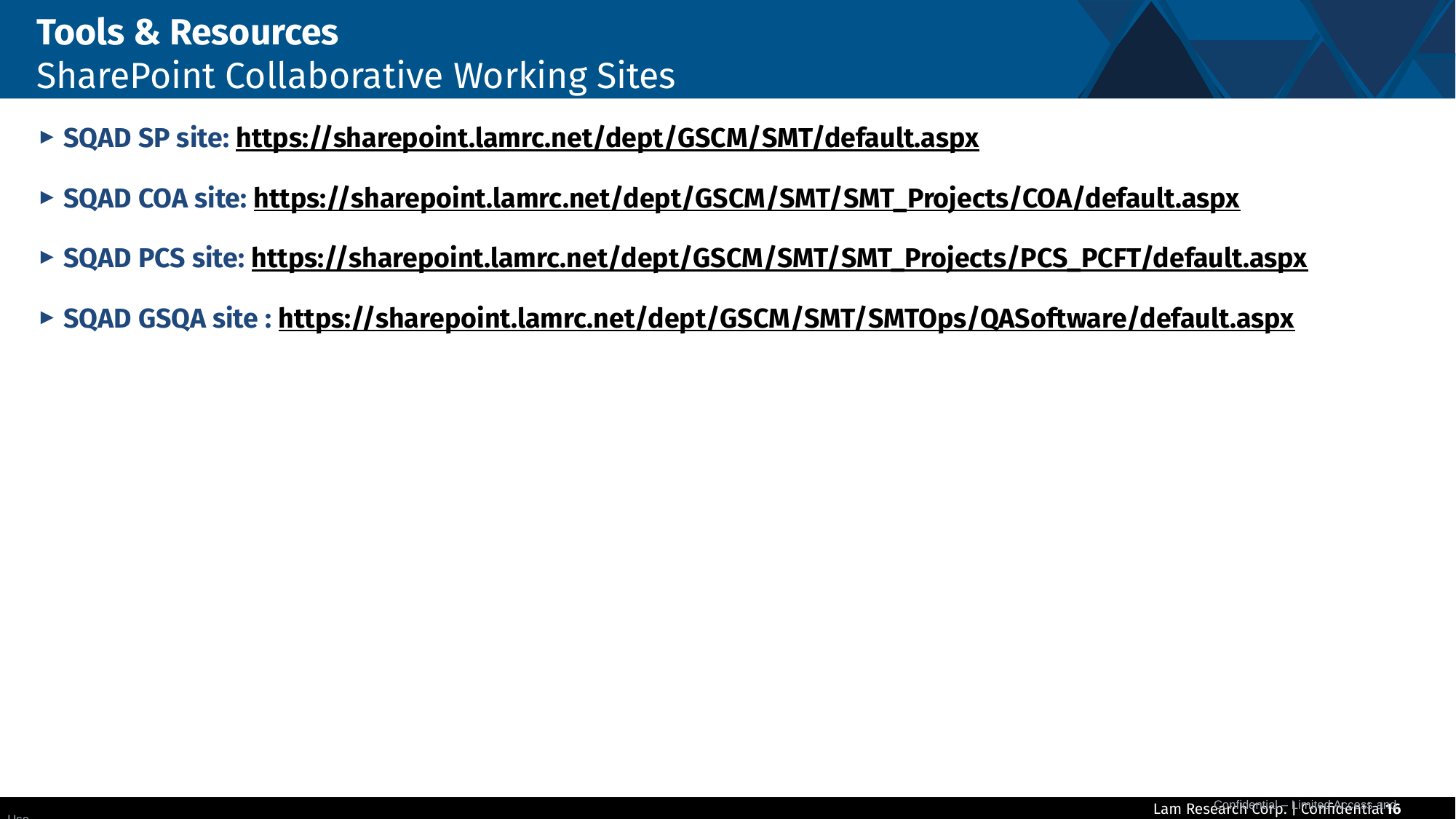

# Tools & Resources SharePoint Collaborative Working Sites
SQAD SP site: https://sharepoint.lamrc.net/dept/GSCM/SMT/default.aspx
SQAD COA site: https://sharepoint.lamrc.net/dept/GSCM/SMT/SMT_Projects/COA/default.aspx
SQAD PCS site: https://sharepoint.lamrc.net/dept/GSCM/SMT/SMT_Projects/PCS_PCFT/default.aspx
SQAD GSQA site : https://sharepoint.lamrc.net/dept/GSCM/SMT/SMTOps/QASoftware/default.aspx